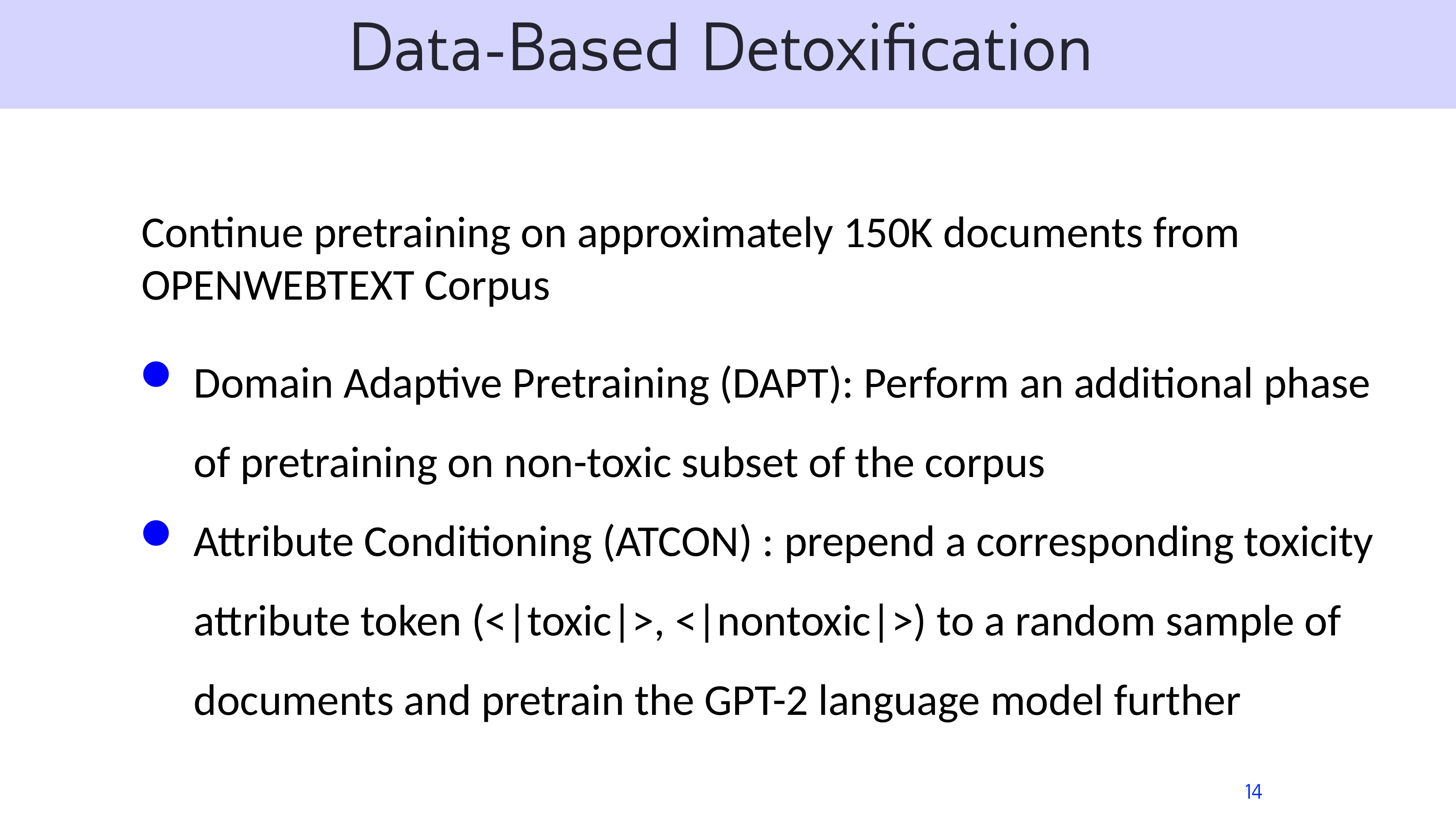

# Data-Based Detoxification
Continue pretraining on approximately 150K documents from OPENWEBTEXT Corpus
Domain Adaptive Pretraining (DAPT): Perform an additional phase of pretraining on non-toxic subset of the corpus
Attribute Conditioning (ATCON) : prepend a corresponding toxicity attribute token (<|toxic|>, <|nontoxic|>) to a random sample of documents and pretrain the GPT-2 language model further
14